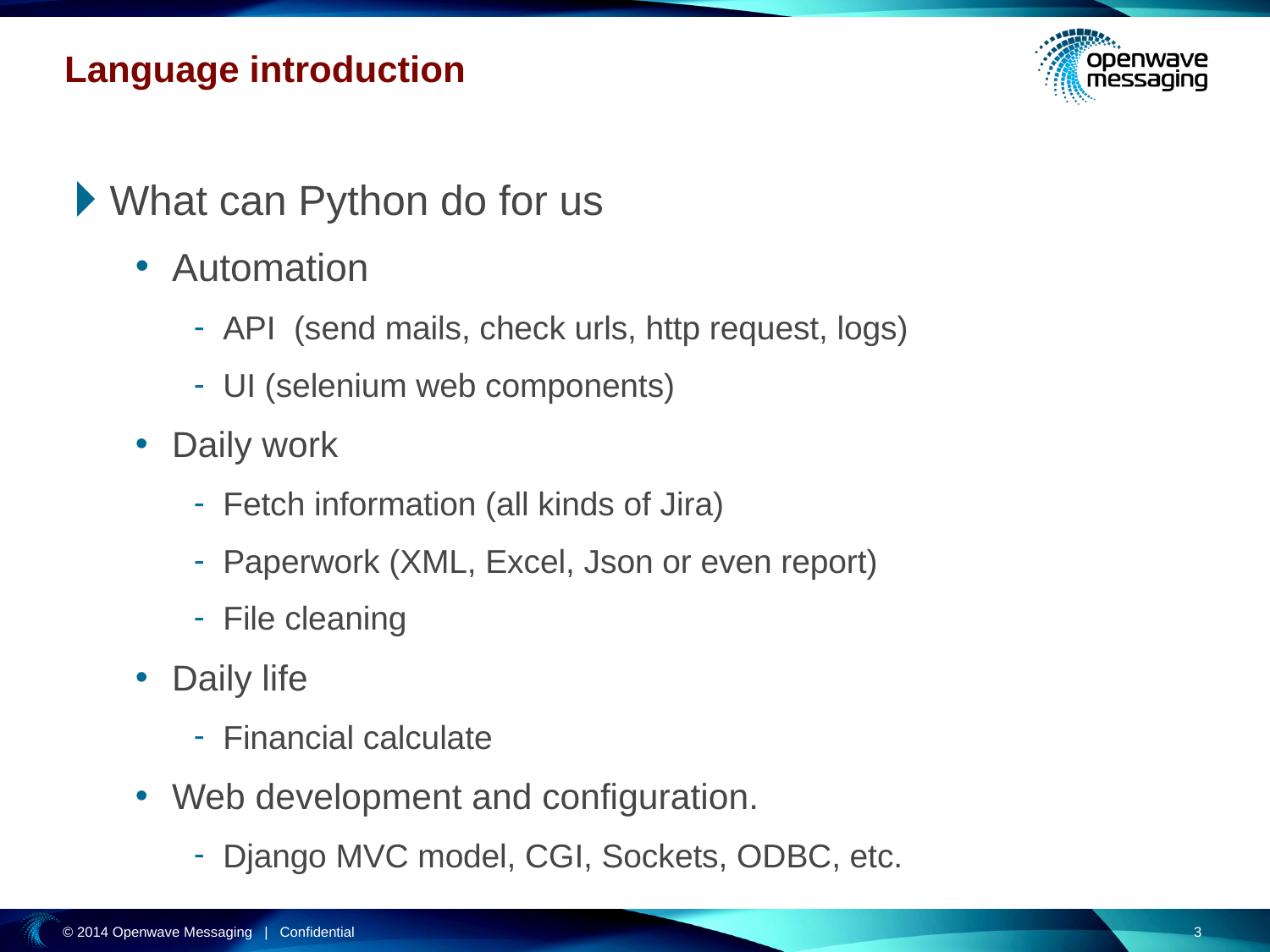

# Language introduction
What can Python do for us
Automation
API  (send mails, check urls, http request, logs)
UI (selenium web components)
Daily work
Fetch information (all kinds of Jira)
Paperwork (XML, Excel, Json or even report)
File cleaning
Daily life
Financial calculate
Web development and configuration.
Django MVC model, CGI, Sockets, ODBC, etc.